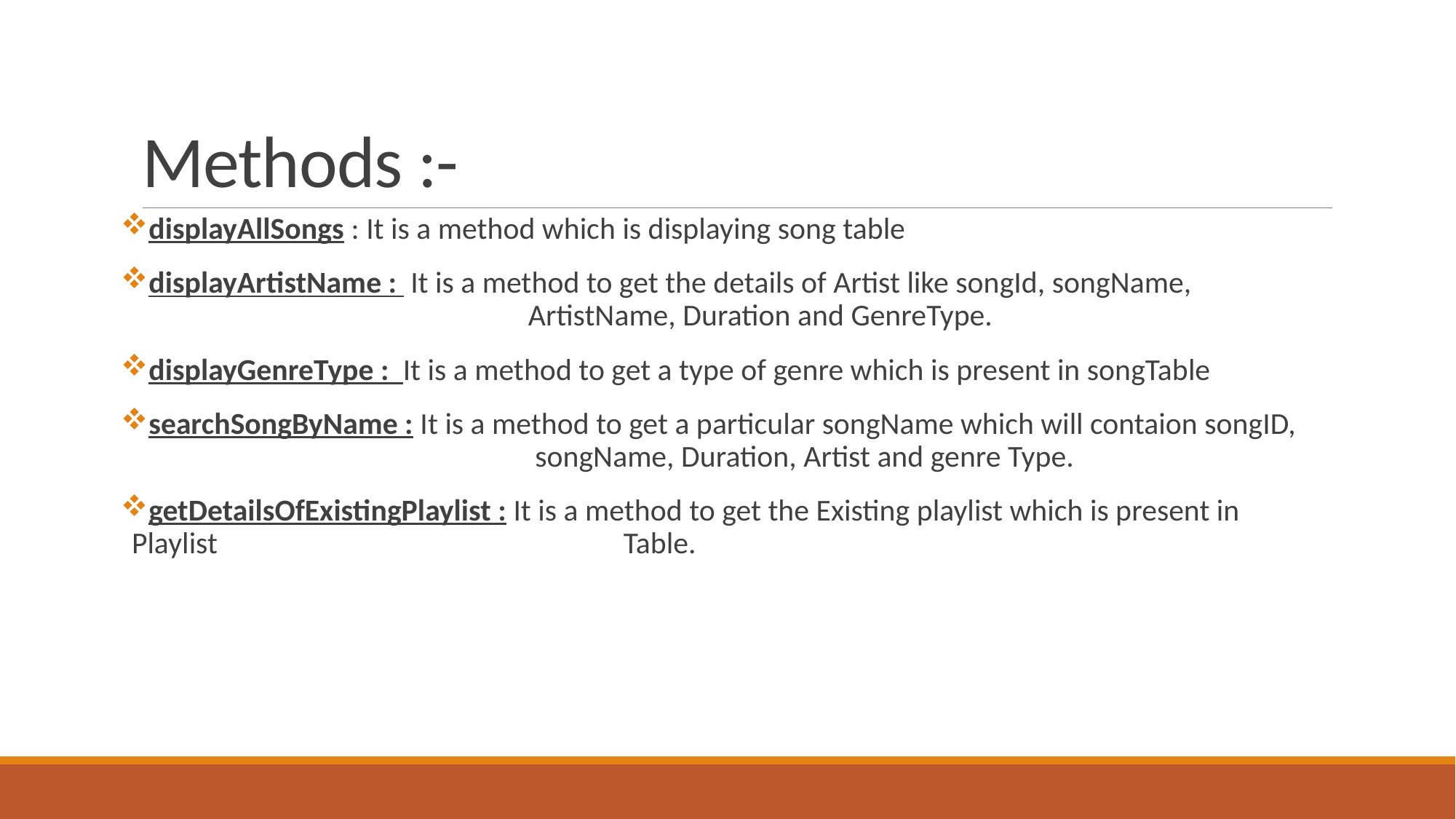

# Methods :-
displayAllSongs : It is a method which is displaying song table
displayArtistName :  It is a method to get the details of Artist like songId, songName, 				          ArtistName, Duration and GenreType.
displayGenreType :  It is a method to get a type of genre which is present in songTable
searchSongByName : It is a method to get a particular songName which will contaion songID, 			           songName, Duration, Artist and genre Type.
getDetailsOfExistingPlaylist : It is a method to get the Existing playlist which is present in Playlist 				        Table.